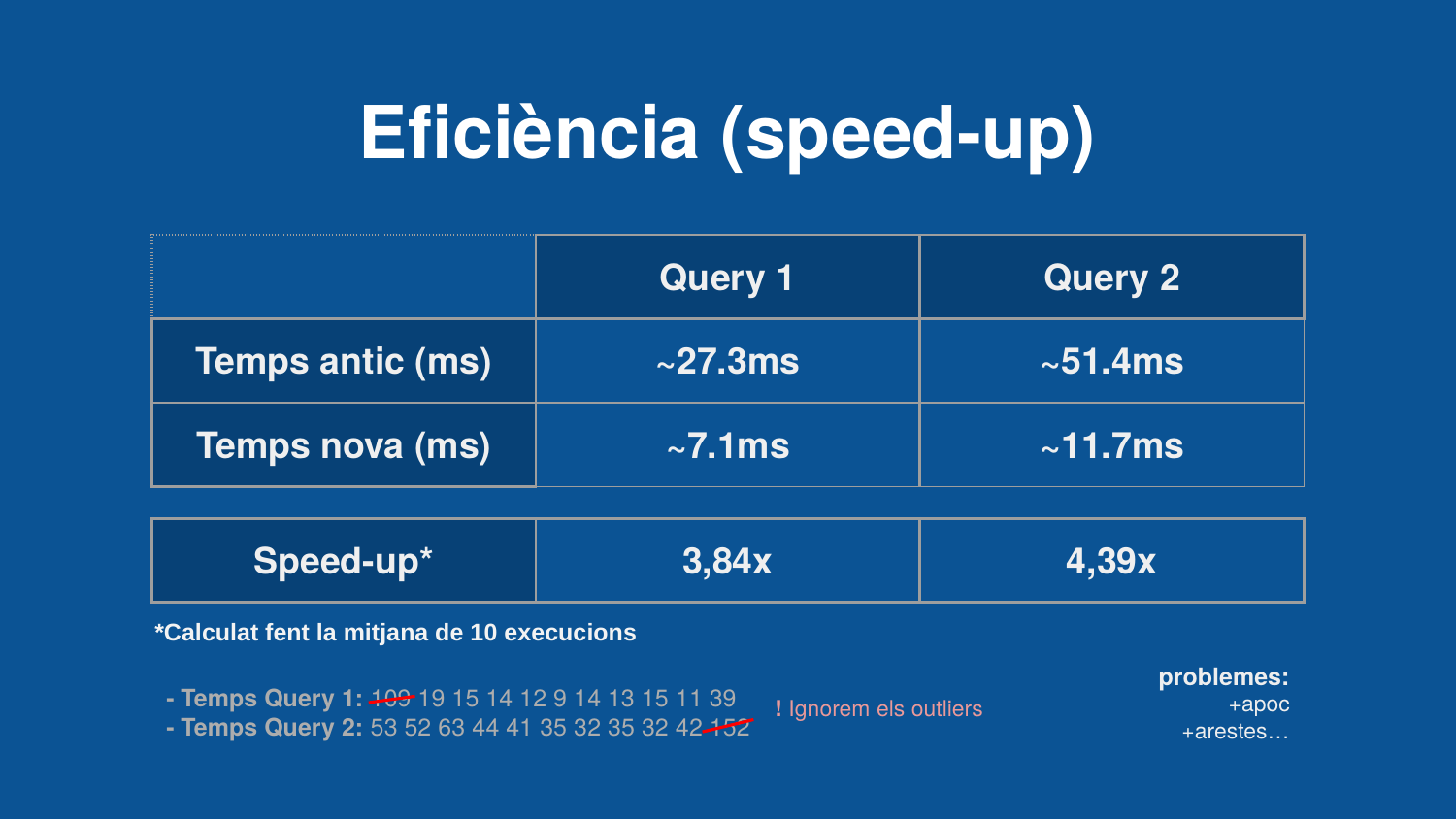

# Eficiència (speed-up)
|  | Query 1 | Query 2 |
| --- | --- | --- |
| Temps antic (ms) | ~27.3ms | ~51.4ms |
| Temps nova (ms) | ~7.1ms | ~11.7ms |
| Speed-up\* | 3,84x | 4,39x |
| --- | --- | --- |
*Calculat fent la mitjana de 10 execucions
problemes:
+apoc
+arestes…
- Temps Query 1: 109 19 15 14 12 9 14 13 15 11 39
- Temps Query 2: 53 52 63 44 41 35 32 35 32 42 152

! Ignorem els outliers